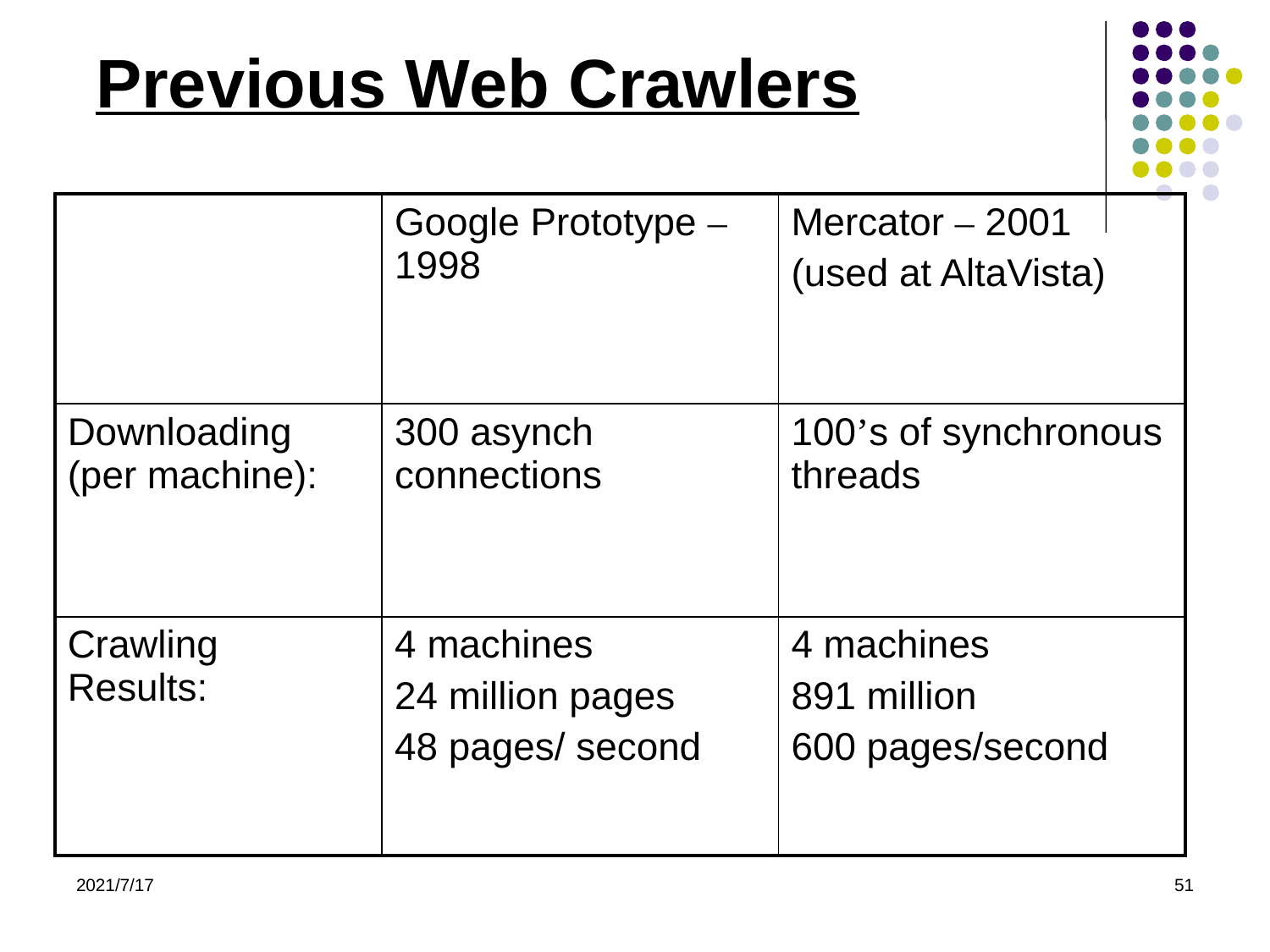

Previous Web Crawlers
|  | Google Prototype – 1998 | Mercator – 2001 (used at AltaVista) |
| --- | --- | --- |
| Downloading (per machine): | 300 asynch connections | 100’s of synchronous threads |
| Crawling Results: | 4 machines 24 million pages 48 pages/ second | 4 machines 891 million 600 pages/second |
2021/7/17
51